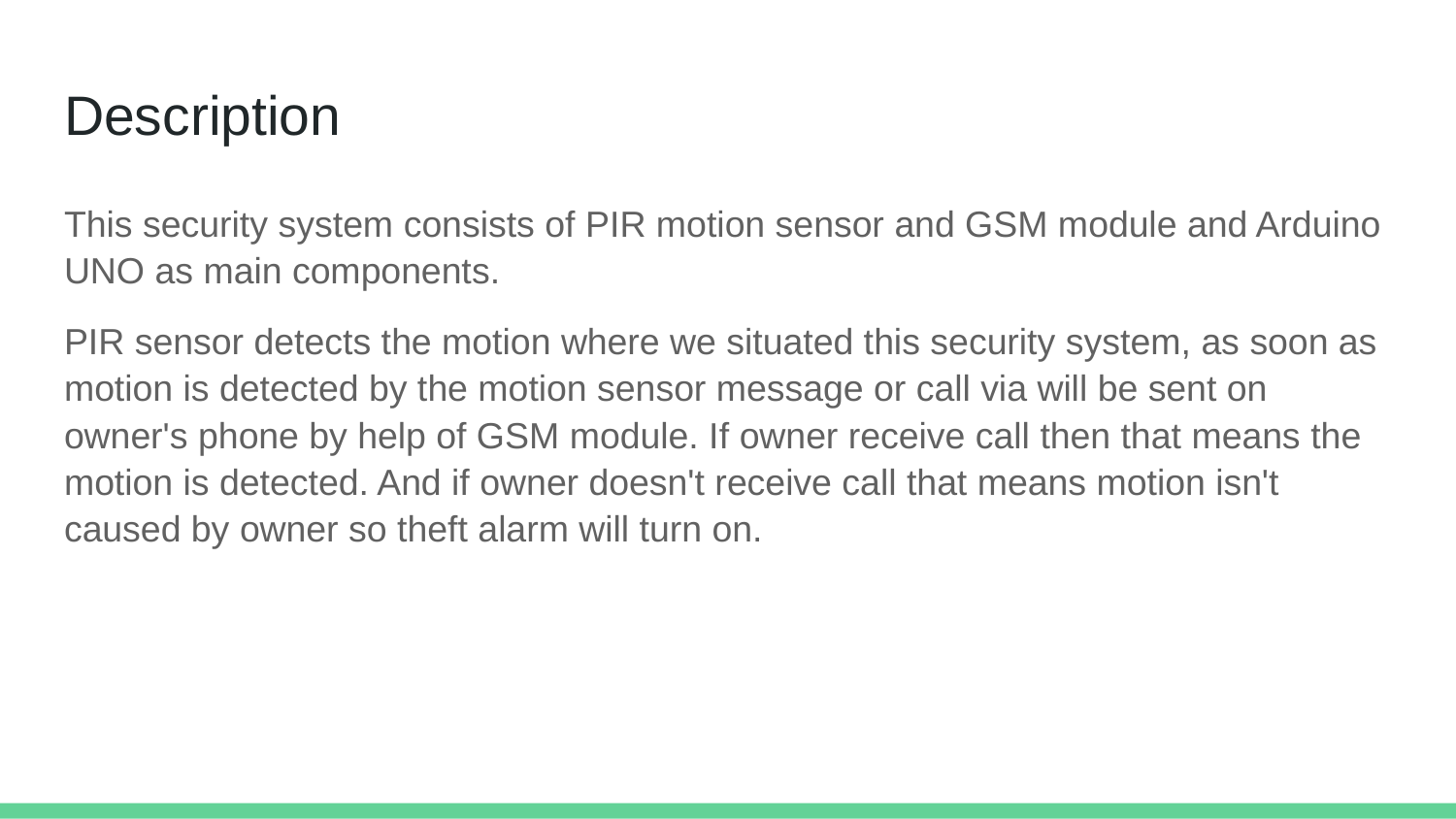

# Description
This security system consists of PIR motion sensor and GSM module and Arduino UNO as main components.
PIR sensor detects the motion where we situated this security system, as soon as motion is detected by the motion sensor message or call via will be sent on owner's phone by help of GSM module. If owner receive call then that means the motion is detected. And if owner doesn't receive call that means motion isn't caused by owner so theft alarm will turn on.